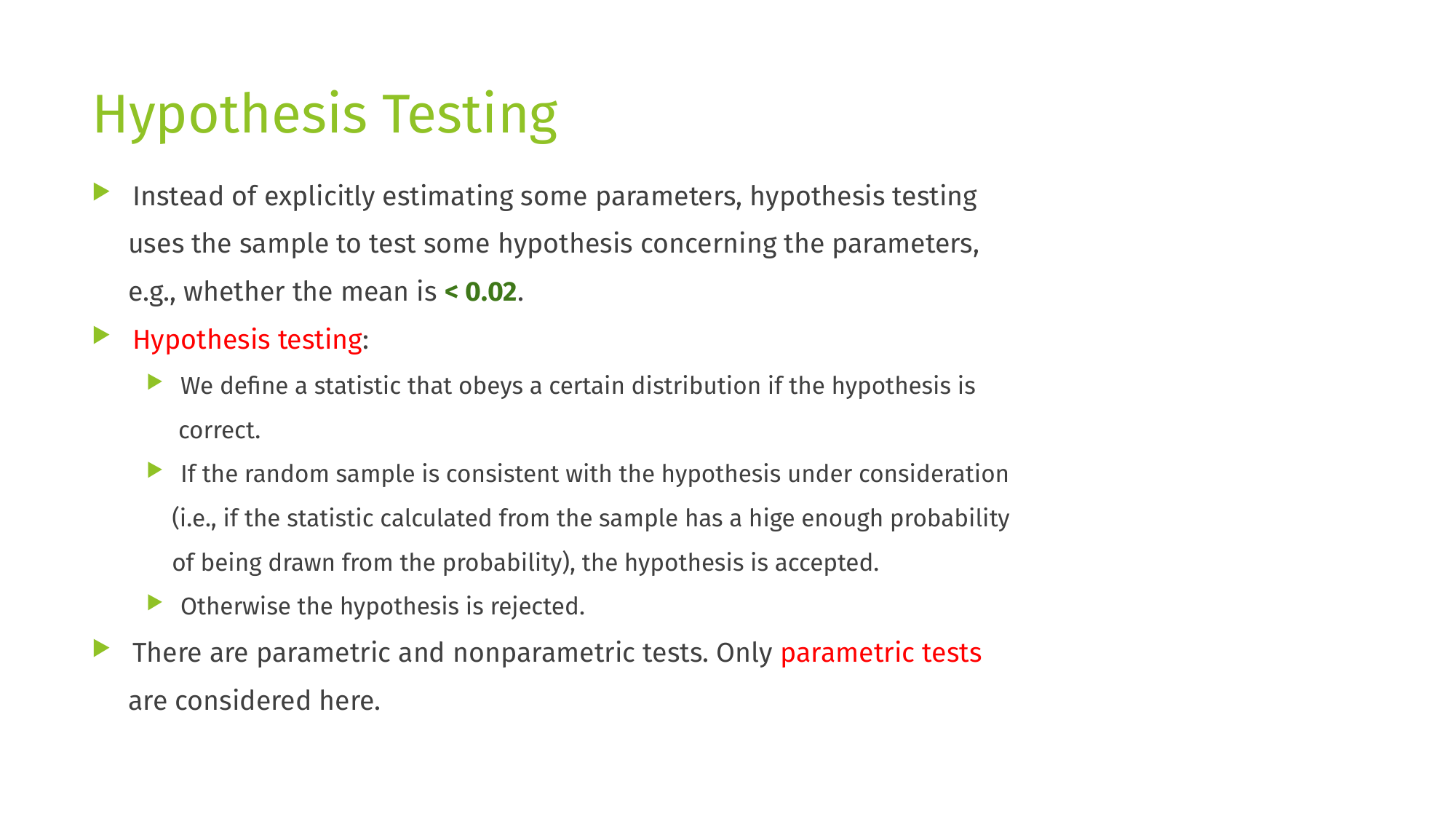

# Hypothesis Testing
Instead of explicitly estimating some parameters, hypothesis testing
     uses the sample to test some hypothesis concerning the parameters,
     e.g., whether the mean is < 0.02.
Hypothesis testing:
We define a statistic that obeys a certain distribution if the hypothesis is
     correct.
If the random sample is consistent with the hypothesis under consideration
    (i.e., if the statistic calculated from the sample has a hige enough probability
    of being drawn from the probability), the hypothesis is accepted.
Otherwise the hypothesis is rejected.
There are parametric and nonparametric tests. Only parametric tests
     are considered here.